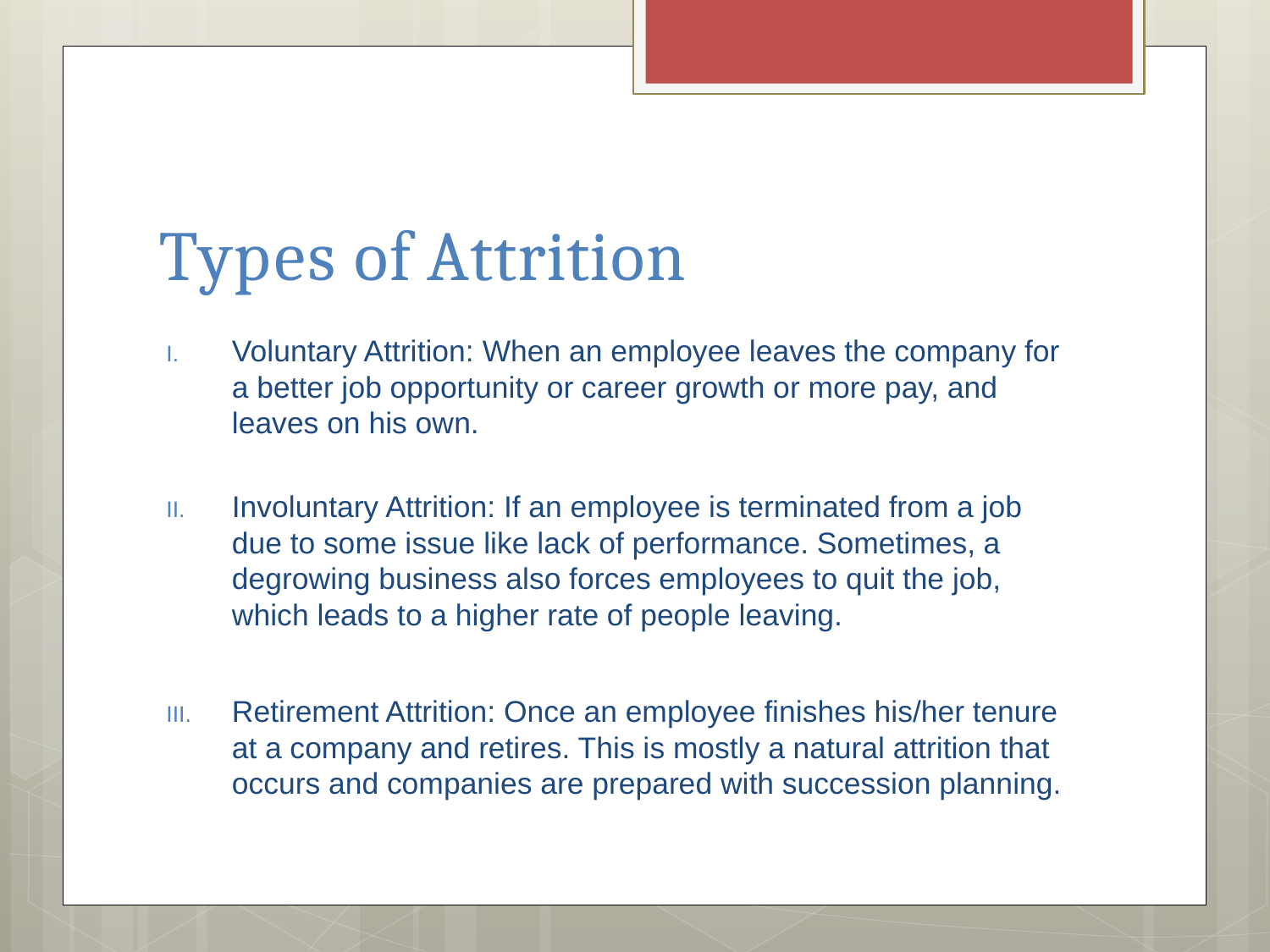

# Types of Attrition
Voluntary Attrition: When an employee leaves the company for a better job opportunity or career growth or more pay, and leaves on his own.

Involuntary Attrition: If an employee is terminated from a job due to some issue like lack of performance. Sometimes, a degrowing business also forces employees to quit the job, which leads to a higher rate of people leaving.

Retirement Attrition: Once an employee finishes his/her tenure at a company and retires. This is mostly a natural attrition that occurs and companies are prepared with succession planning.